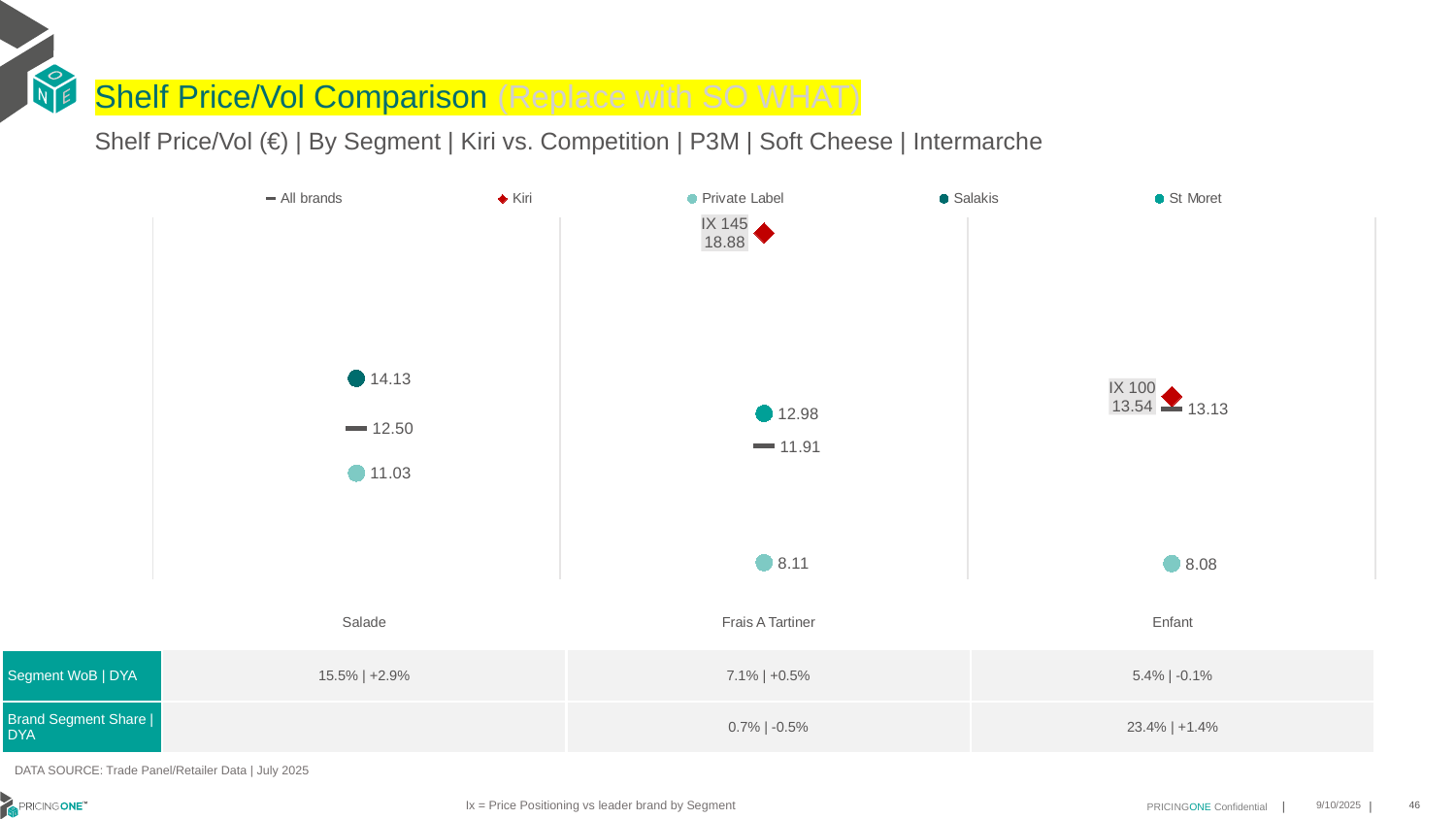

# Shelf Price/Vol Comparison (Replace with SO WHAT)
Shelf Price/Vol (€) | By Segment | Kiri vs. Competition | P3M | Soft Cheese | Intermarche

### Chart

| Category | All brands | Kiri | Private Label | Salakis | St Moret |
|---|---|---|---|---|---|
| None | 12.5 | None | 11.03 | 14.13 | None |
| IX 145 | 11.91 | 18.88 | 8.11 | None | 12.98 |
| IX 100 | 13.13 | 13.54 | 8.08 | None | None |
|  | Salade | Frais A Tartiner | Enfant |
| --- | --- | --- | --- |
| Segment WoB | DYA | 15.5% | +2.9% | 7.1% | +0.5% | 5.4% | -0.1% |
| Brand Segment Share | DYA |  | 0.7% | -0.5% | 23.4% | +1.4% |
DATA SOURCE: Trade Panel/Retailer Data | July 2025
Ix = Price Positioning vs leader brand by Segment
9/10/2025
46